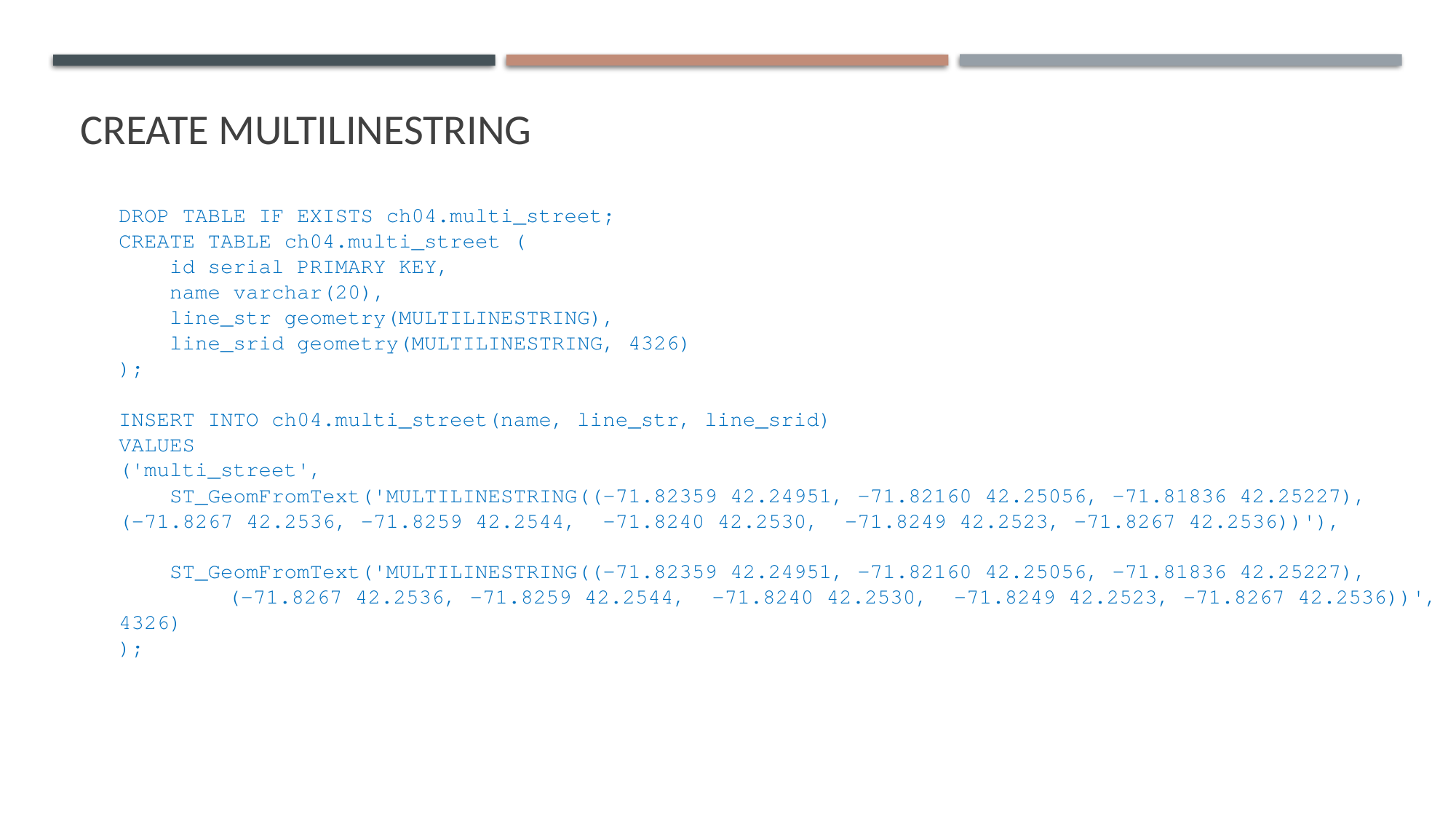

# Create multilinestring
DROP TABLE IF EXISTS ch04.multi_street;
CREATE TABLE ch04.multi_street (
    id serial PRIMARY KEY,
    name varchar(20),
    line_str geometry(MULTILINESTRING),
    line_srid geometry(MULTILINESTRING, 4326)
);

INSERT INTO ch04.multi_street(name, line_str, line_srid)
VALUES
('multi_street',
    ST_GeomFromText('MULTILINESTRING((-71.82359 42.24951, -71.82160 42.25056, -71.81836 42.25227),
(-71.8267 42.2536, -71.8259 42.2544,  -71.8240 42.2530,  -71.8249 42.2523, -71.8267 42.2536))'),

    ST_GeomFromText('MULTILINESTRING((-71.82359 42.24951, -71.82160 42.25056, -71.81836 42.25227),
	(-71.8267 42.2536, -71.8259 42.2544,  -71.8240 42.2530,  -71.8249 42.2523, -71.8267 42.2536))', 4326)
);